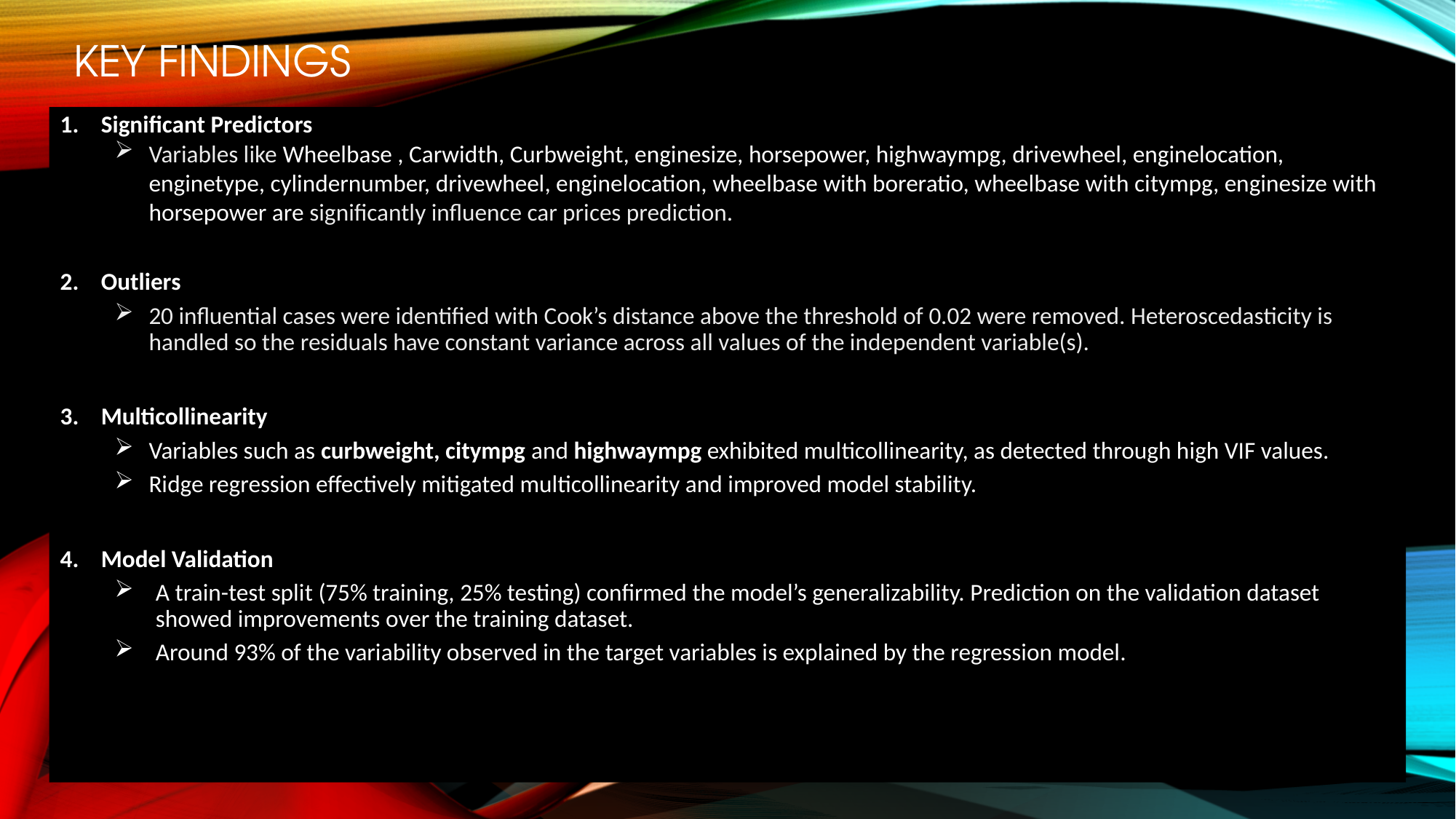

# Key findings
Significant Predictors
Variables like Wheelbase , Carwidth, Curbweight, enginesize, horsepower, highwaympg, drivewheel, enginelocation, enginetype, cylindernumber, drivewheel, enginelocation, wheelbase with boreratio, wheelbase with citympg, enginesize with horsepower are significantly influence car prices prediction.

Outliers
20 influential cases were identified with Cook’s distance above the threshold of 0.02 were removed. Heteroscedasticity is handled so the residuals have constant variance across all values of the independent variable(s).

Multicollinearity
Variables such as curbweight, citympg and highwaympg exhibited multicollinearity, as detected through high VIF values.
Ridge regression effectively mitigated multicollinearity and improved model stability.

Model Validation
A train-test split (75% training, 25% testing) confirmed the model’s generalizability. Prediction on the validation dataset showed improvements over the training dataset.
Around 93% of the variability observed in the target variables is explained by the regression model.